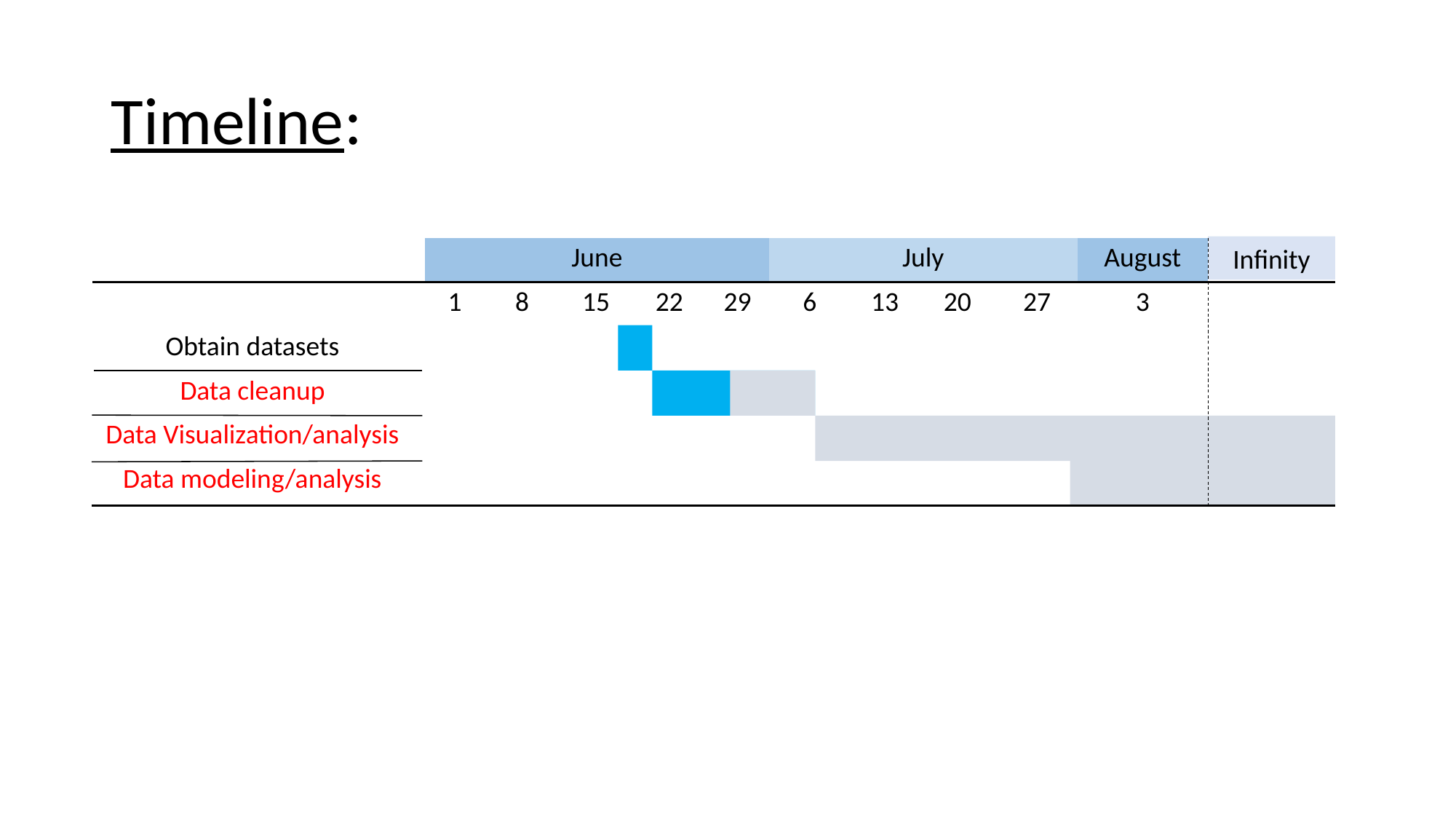

# Timeline:
Infinity
|  | June |  |  |  |  | July |  |  |  | August |
| --- | --- | --- | --- | --- | --- | --- | --- | --- | --- | --- |
|  | 1 | 8 | 15 | 22 | 29 | 6 | 13 | 20 | 27 | 3 |
| Obtain datasets |  |  |  |  |  |  |  |  |  |  |
| Data cleanup |  |  |  |  |  |  |  |  |  |  |
| Data Visualization/analysis |  |  |  |  |  |  |  |  |  |  |
| Data modeling/analysis |  |  |  |  |  |  |  |  |  |  |